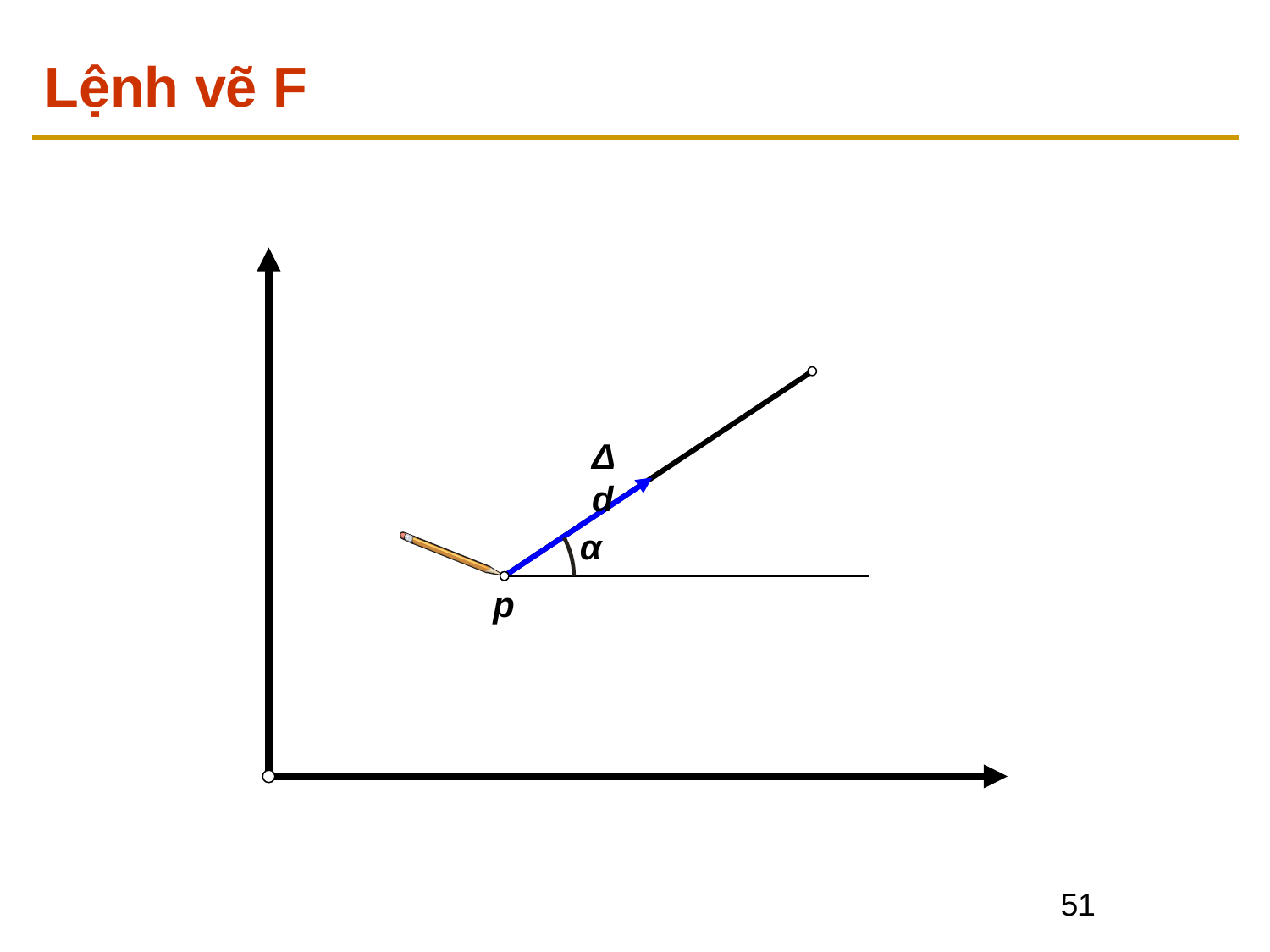

# Lệnh vẽ F

Δd
α

p

51